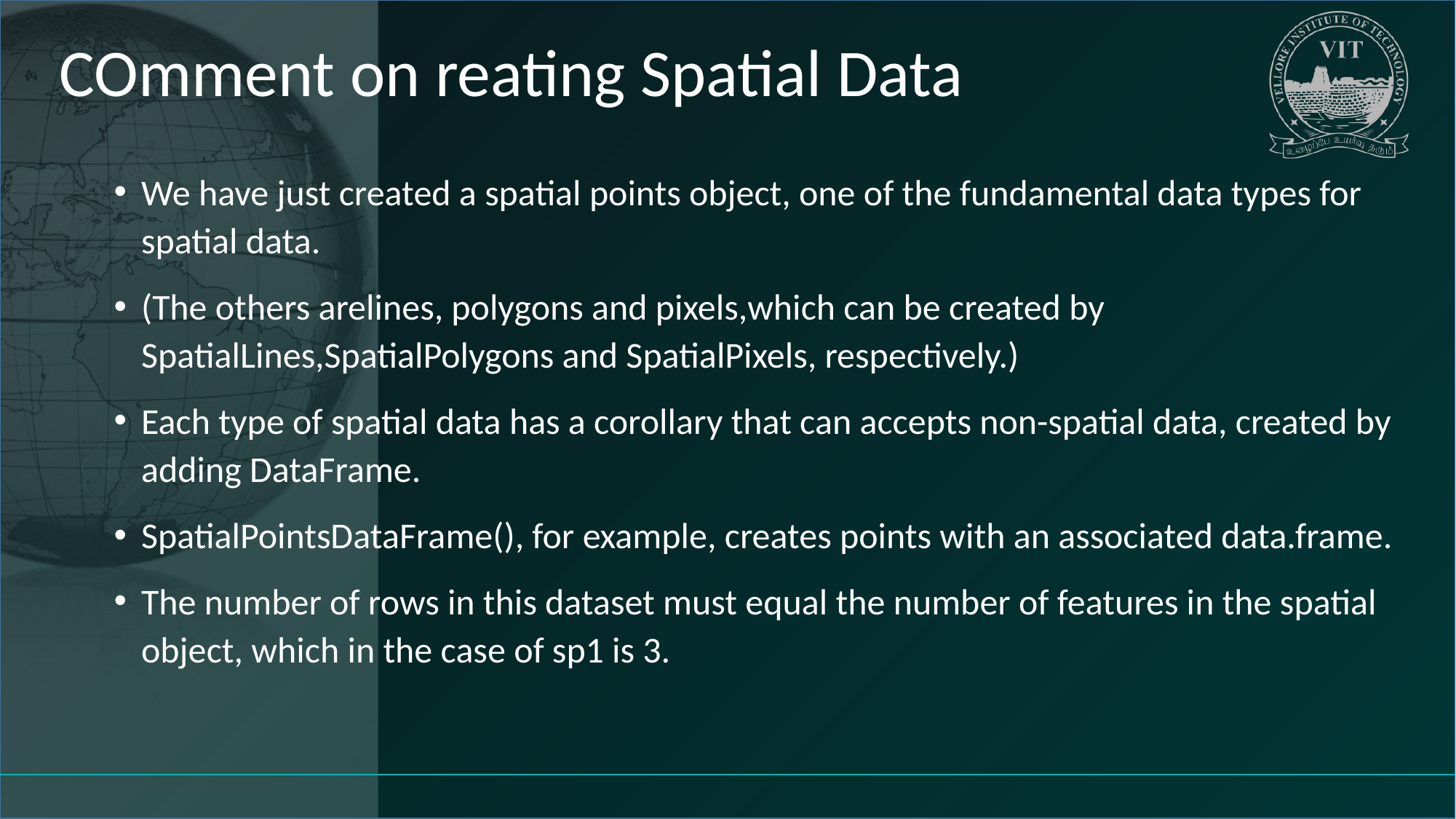

# COmment on reating Spatial Data
We have just created a spatial points object, one of the fundamental data types for spatial data.
(The others arelines, polygons and pixels,which can be created by SpatialLines,SpatialPolygons and SpatialPixels, respectively.)
Each type of spatial data has a corollary that can accepts non-spatial data, created by adding DataFrame.
SpatialPointsDataFrame(), for example, creates points with an associated data.frame.
The number of rows in this dataset must equal the number of features in the spatial object, which in the case of sp1 is 3.